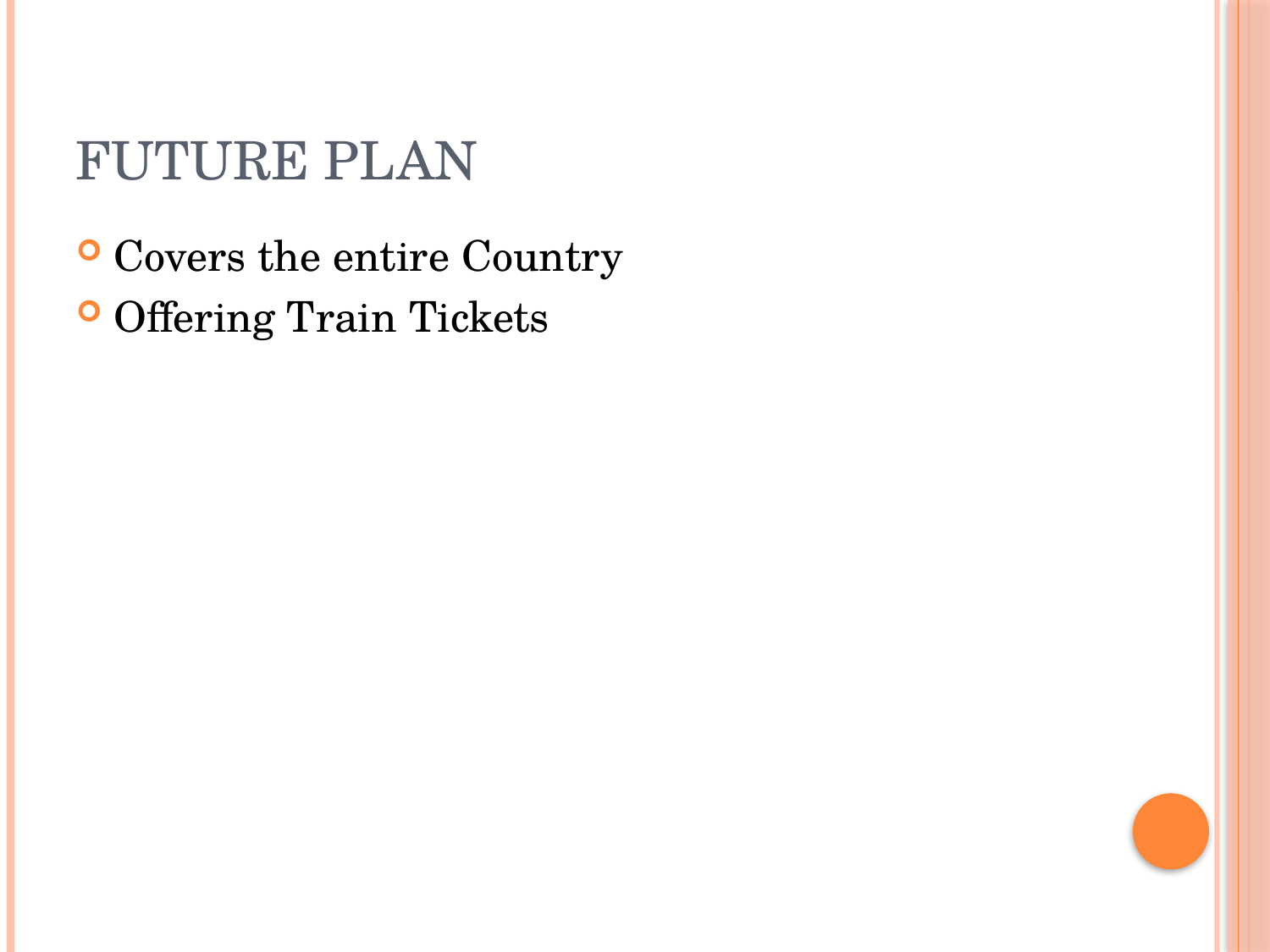

# Future Plan
Covers the entire Country
Offering Train Tickets